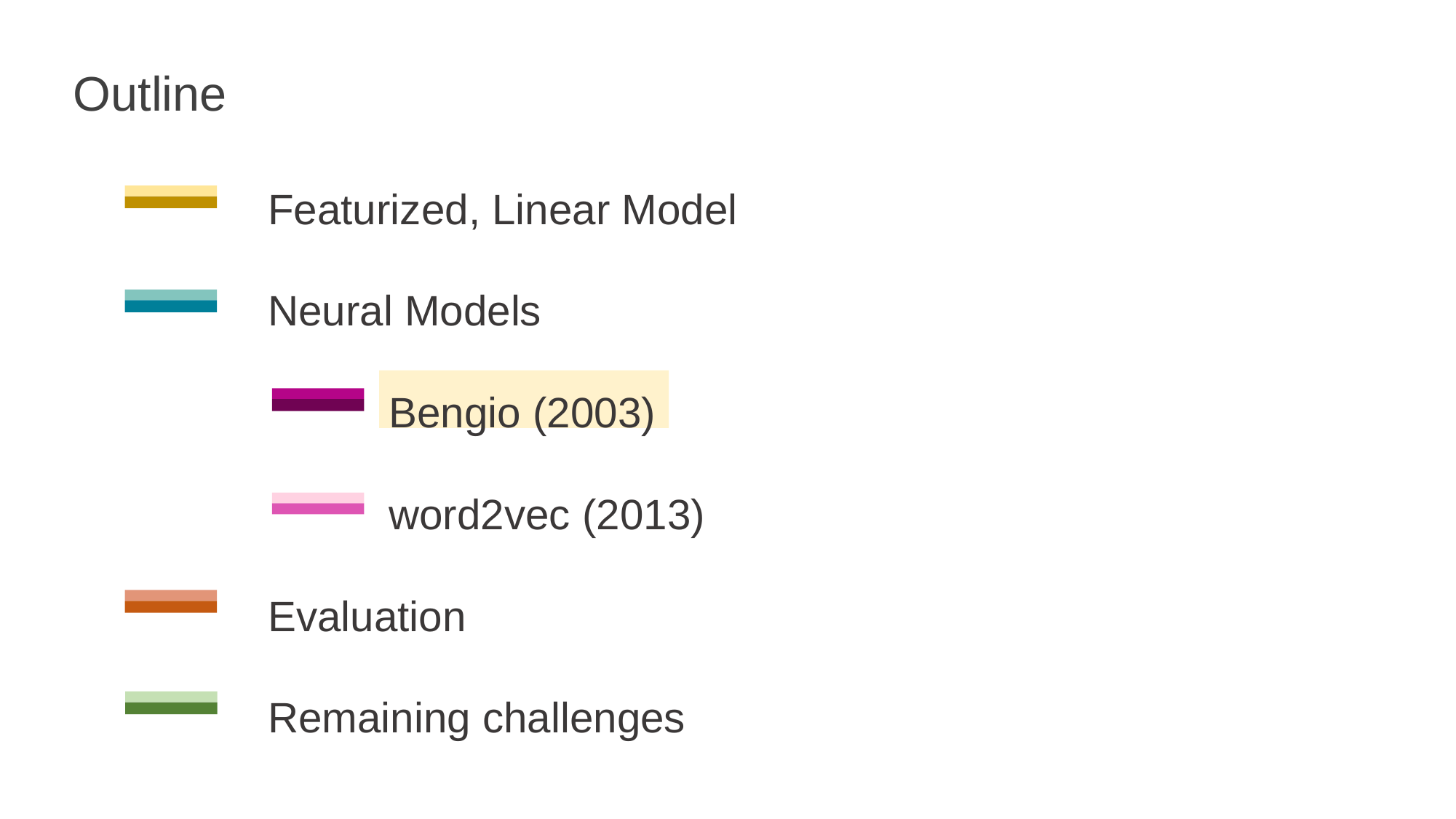

Outline
Featurized, Linear Model
Neural Models
 Bengio (2003)
 word2vec (2013)
Evaluation
Remaining challenges